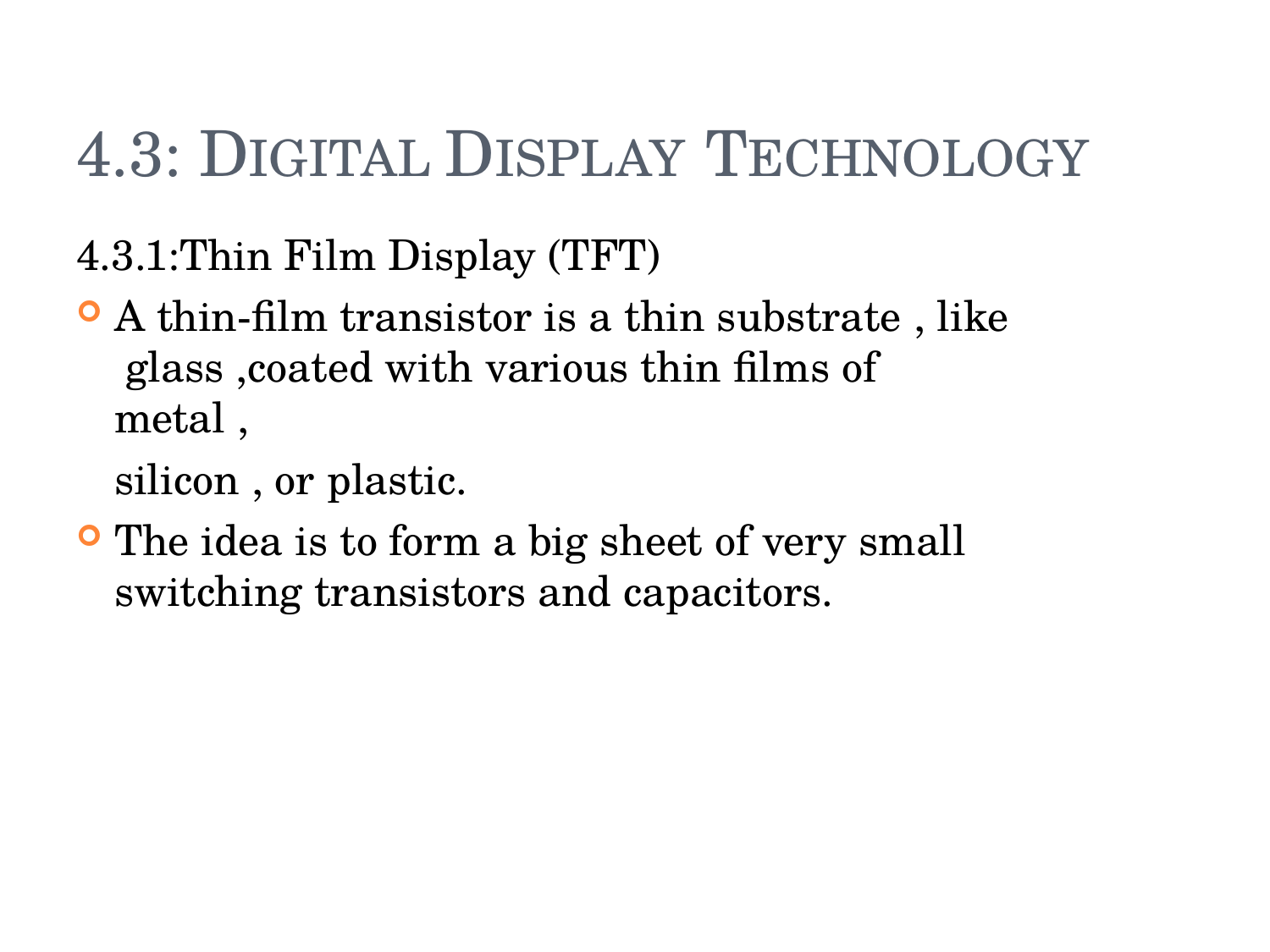

# 4.3: DIGITAL DISPLAY TECHNOLOGY
4.3.1:Thin Film Display (TFT)
A thin-film transistor is a thin substrate , like  glass ,coated with various thin films of metal ,
silicon , or plastic.
The idea is to form a big sheet of very small
switching transistors and capacitors.